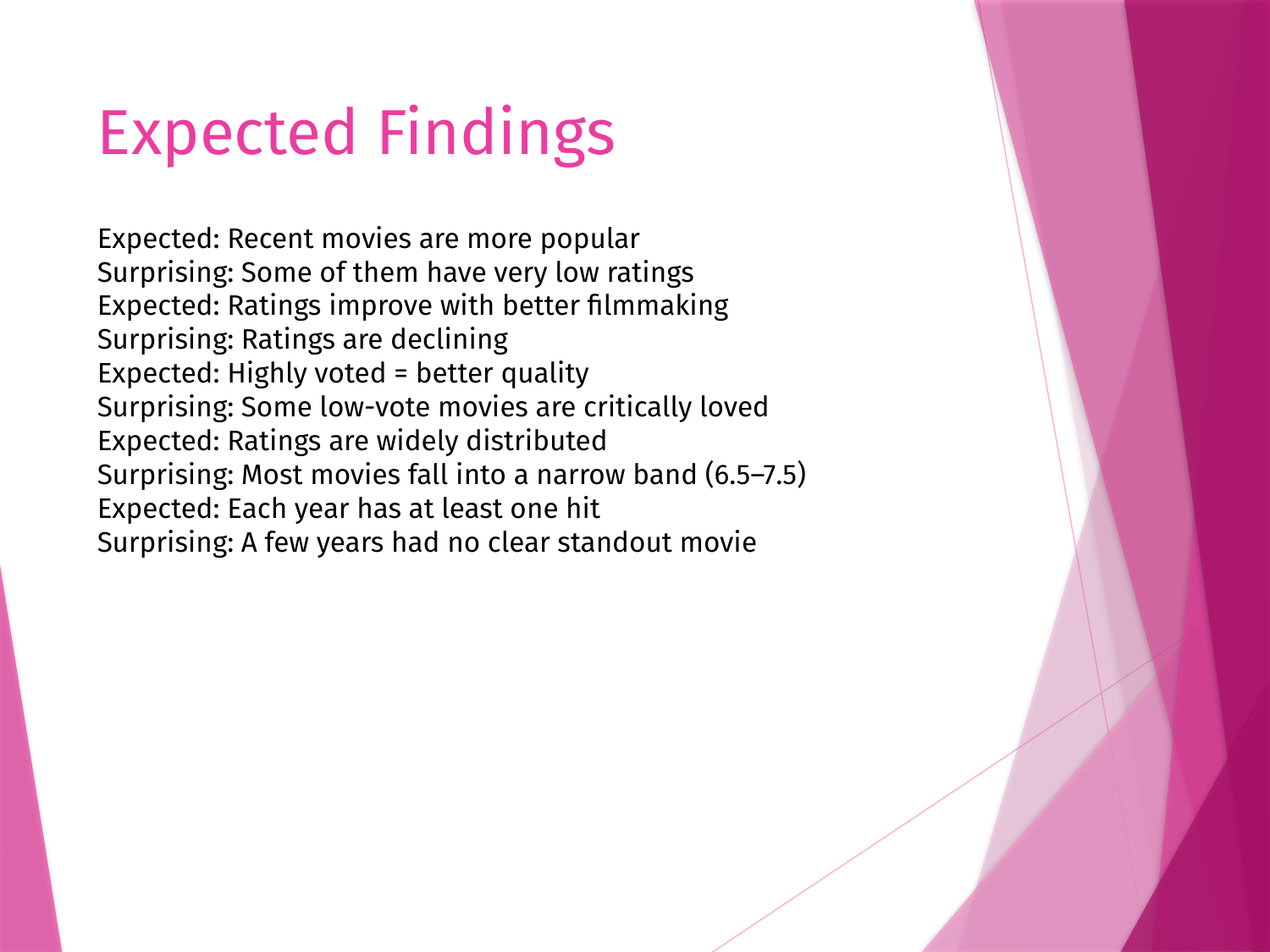

# Expected Findings
Expected: Recent movies are more popular
Surprising: Some of them have very low ratings
Expected: Ratings improve with better filmmaking
Surprising: Ratings are declining
Expected: Highly voted = better quality
Surprising: Some low-vote movies are critically loved
Expected: Ratings are widely distributed
Surprising: Most movies fall into a narrow band (6.5–7.5)
Expected: Each year has at least one hit
Surprising: A few years had no clear standout movie